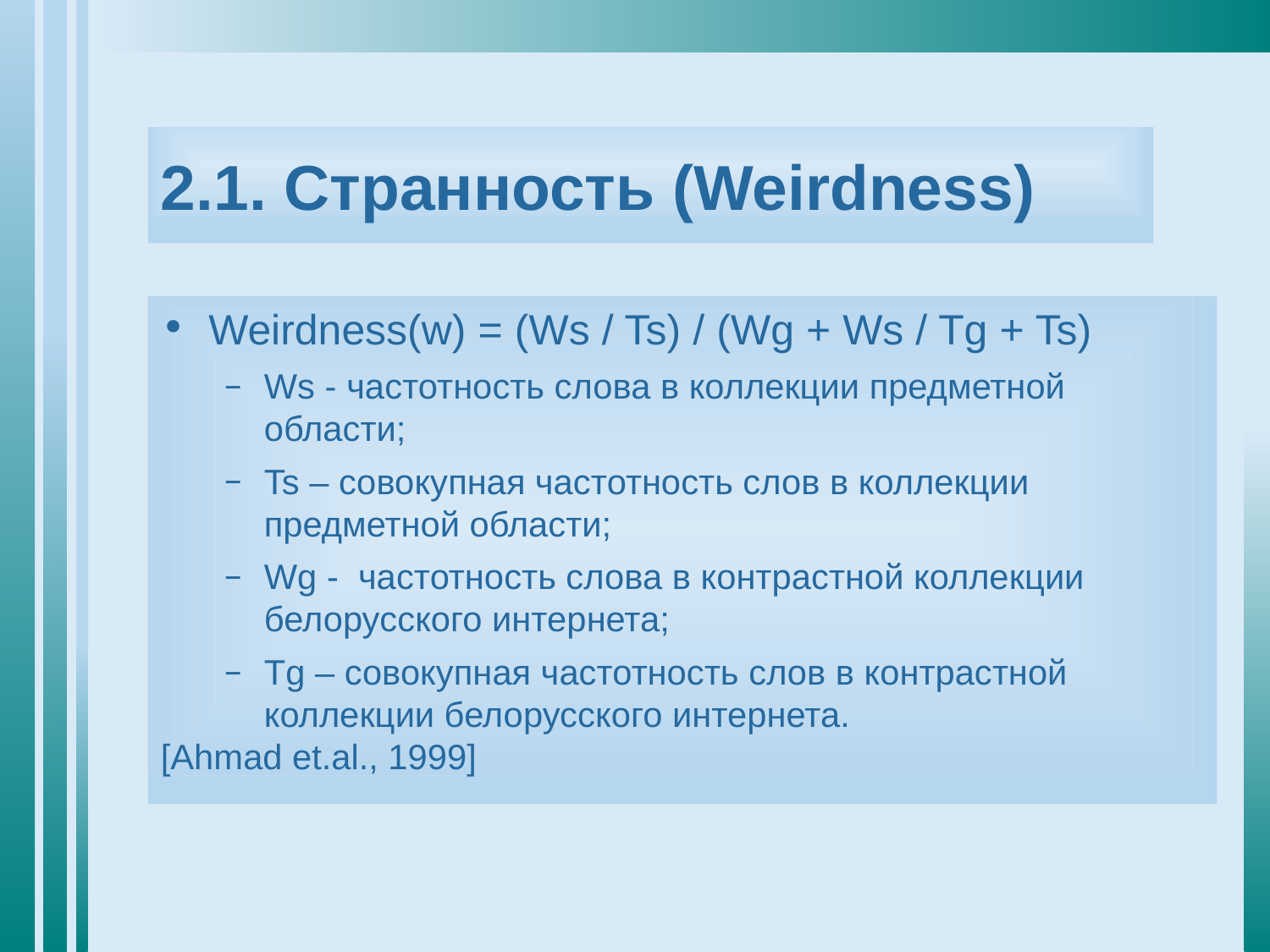

# 2.1. Странность (Weirdness)
Weirdness(w) = (Ws / Ts) / (Wg + Ws / Tg + Ts)
Ws - частотность слова в коллекции предметной области;
Ts – совокупная частотность слов в коллекции предметной области;
Wg -  частотность слова в контрастной коллекции белорусского интернета;
Tg – совокупная частотность слов в контрастной коллекции белорусского интернета.
[Ahmad et.al., 1999]